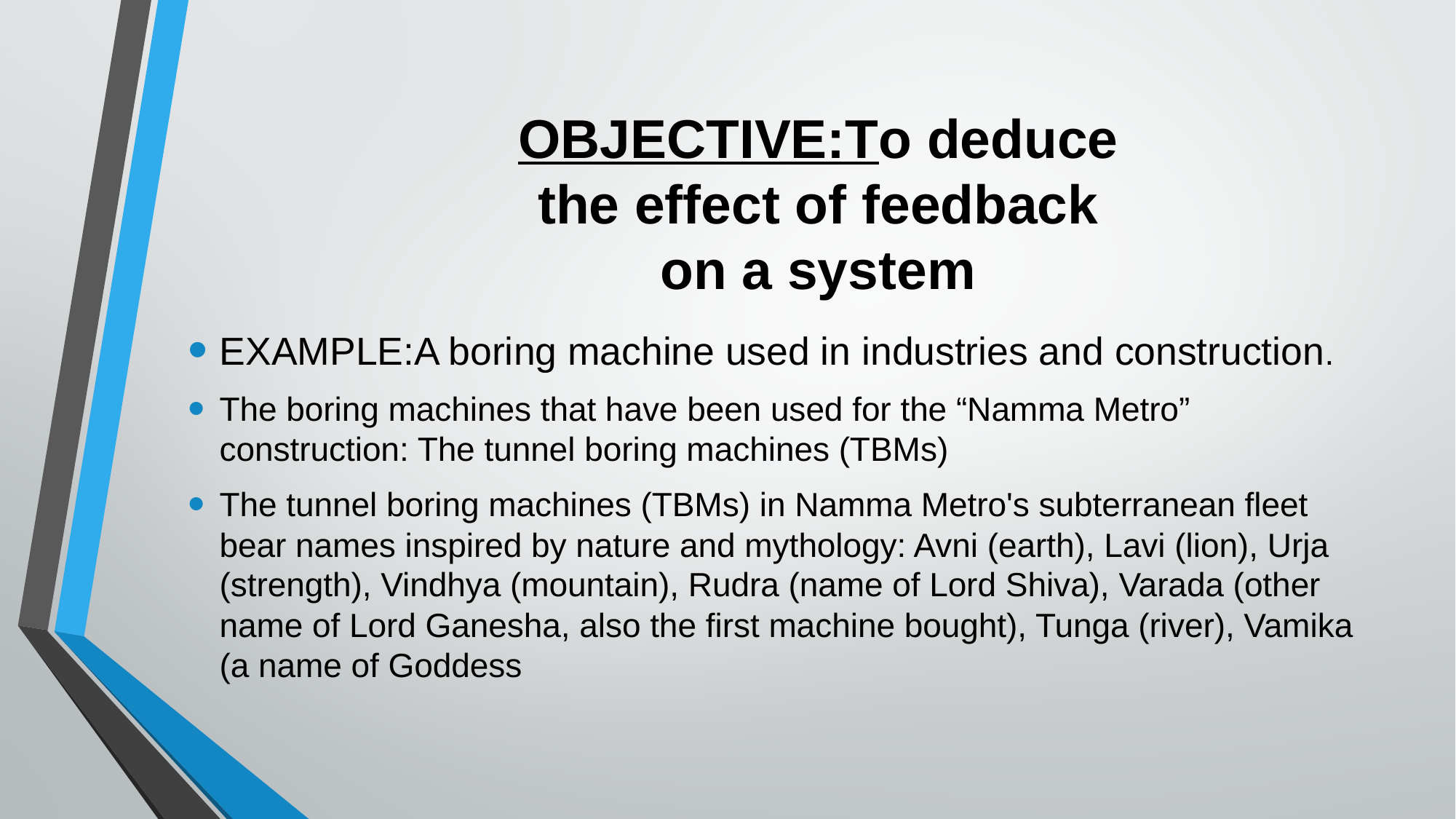

# OBJECTIVE:To deduce the effect of feedback on a system
EXAMPLE:A boring machine used in industries and construction.
The boring machines that have been used for the “Namma Metro” construction: The tunnel boring machines (TBMs)
The tunnel boring machines (TBMs) in Namma Metro's subterranean fleet bear names inspired by nature and mythology: Avni (earth), Lavi (lion), Urja (strength), Vindhya (mountain), Rudra (name of Lord Shiva), Varada (other name of Lord Ganesha, also the first machine bought), Tunga (river), Vamika (a name of Goddess